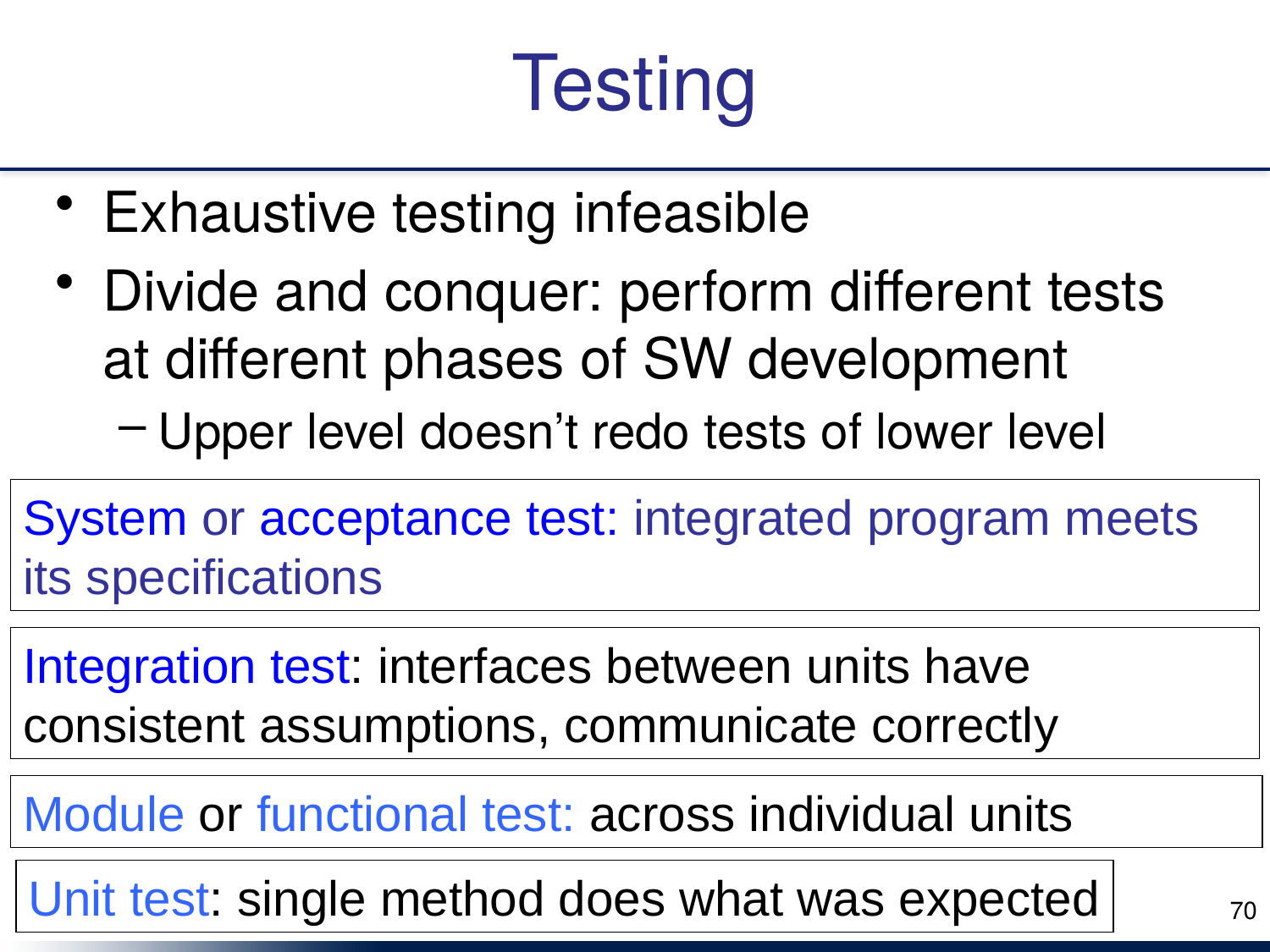

# Testing
Exhaustive testing infeasible
Divide and conquer: perform different tests at different phases of SW development
Upper level doesn’t redo tests of lower level
System or acceptance test: integrated program meets its specifications
Integration test: interfaces between units have consistent assumptions, communicate correctly
Module or functional test: across individual units
Unit test: single method does what was expected
70